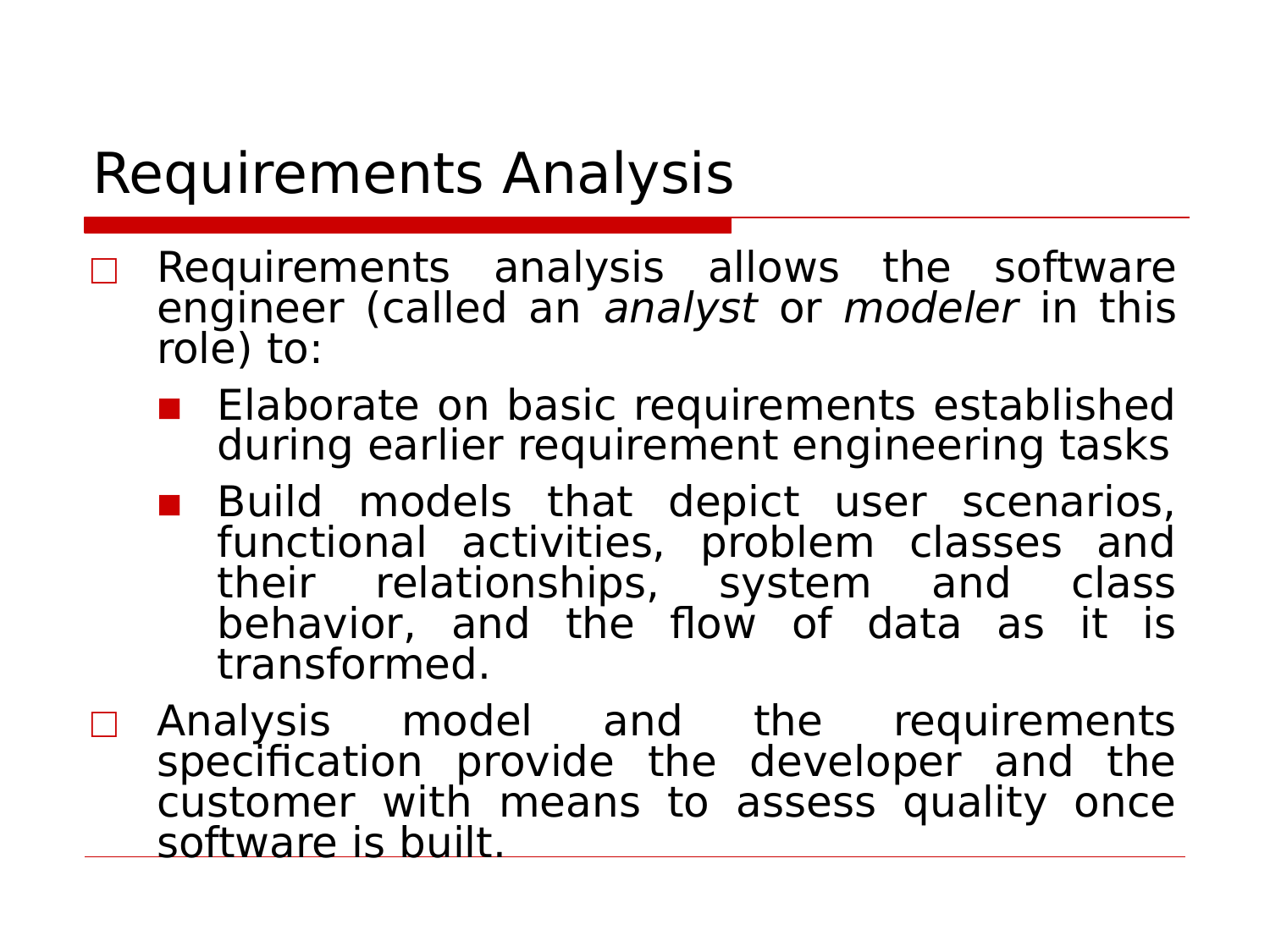

# Requirements Analysis
Requirements analysis allows the software engineer (called an analyst or modeler in this role) to:
Elaborate on basic requirements established during earlier requirement engineering tasks
Build models that depict user scenarios, functional activities, problem classes and their relationships, system and class behavior, and the flow of data as it is transformed.
Analysis model and the requirements specification provide the developer and the customer with means to assess quality once software is built.